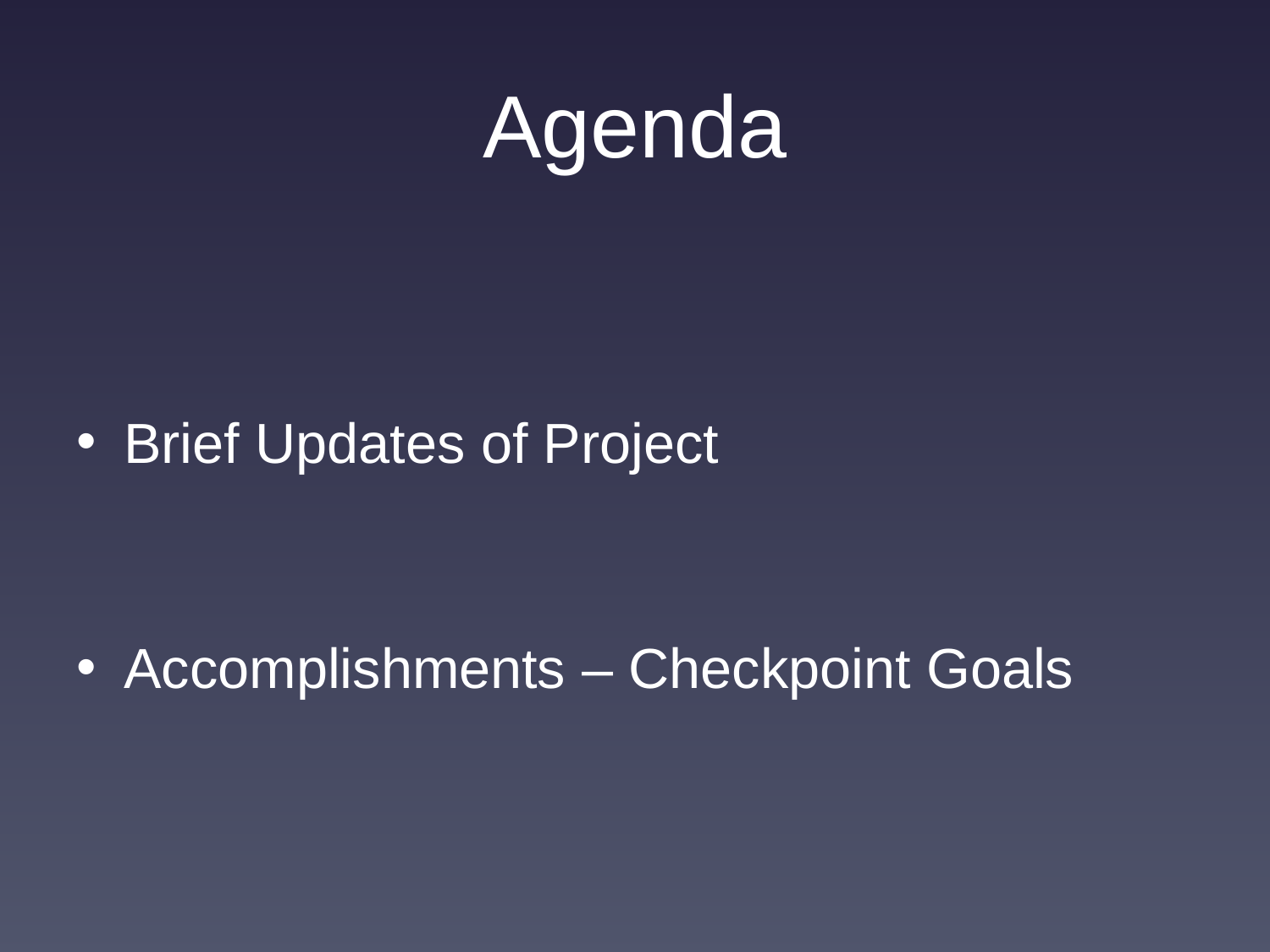

# Agenda
Brief Updates of Project

Accomplishments – Checkpoint Goals